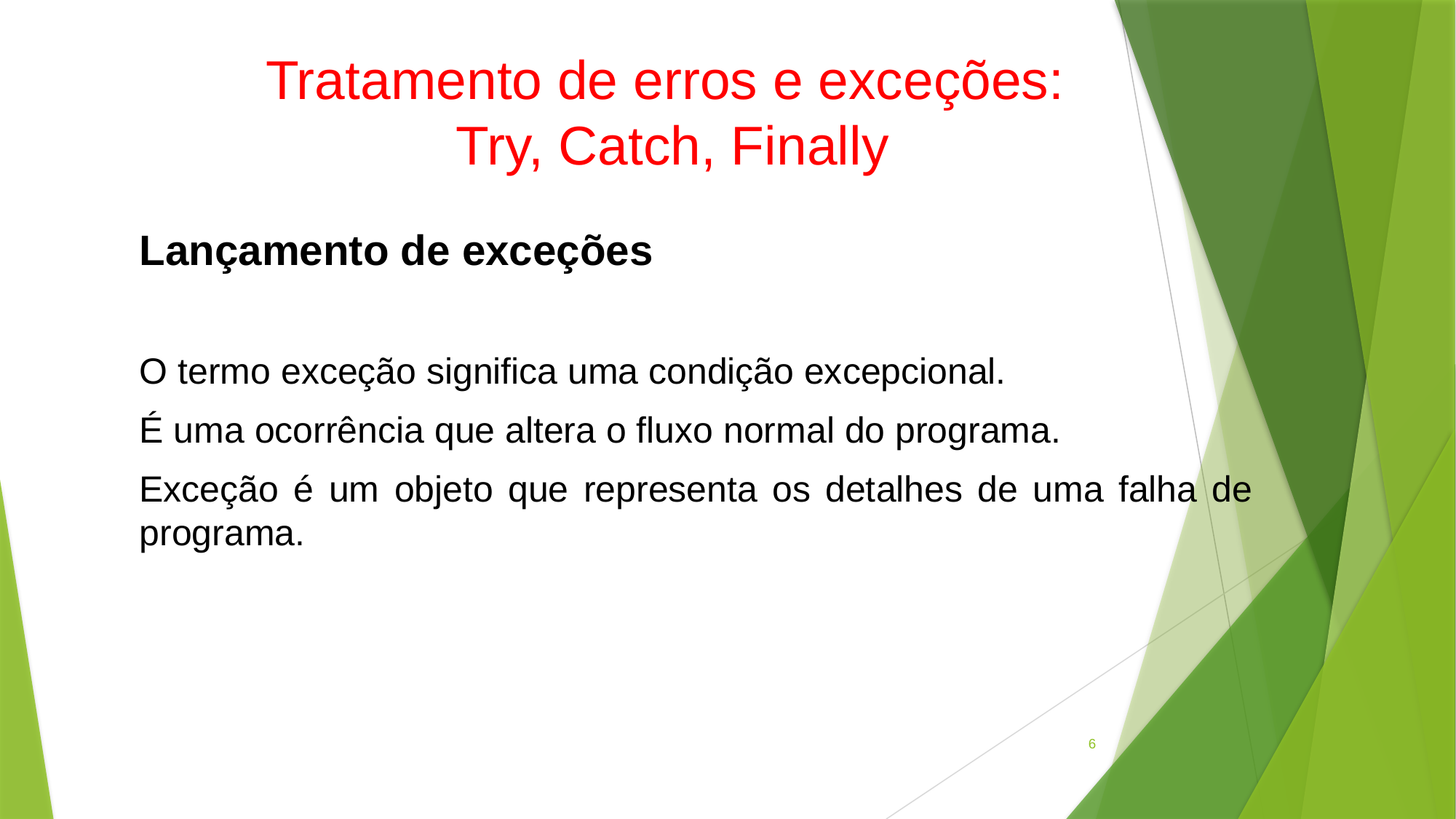

# Tratamento de erros e exceções: Try, Catch, Finally
Lançamento de exceções

O termo exceção significa uma condição excepcional.
É uma ocorrência que altera o fluxo normal do programa.
Exceção é um objeto que representa os detalhes de uma falha de programa.
6